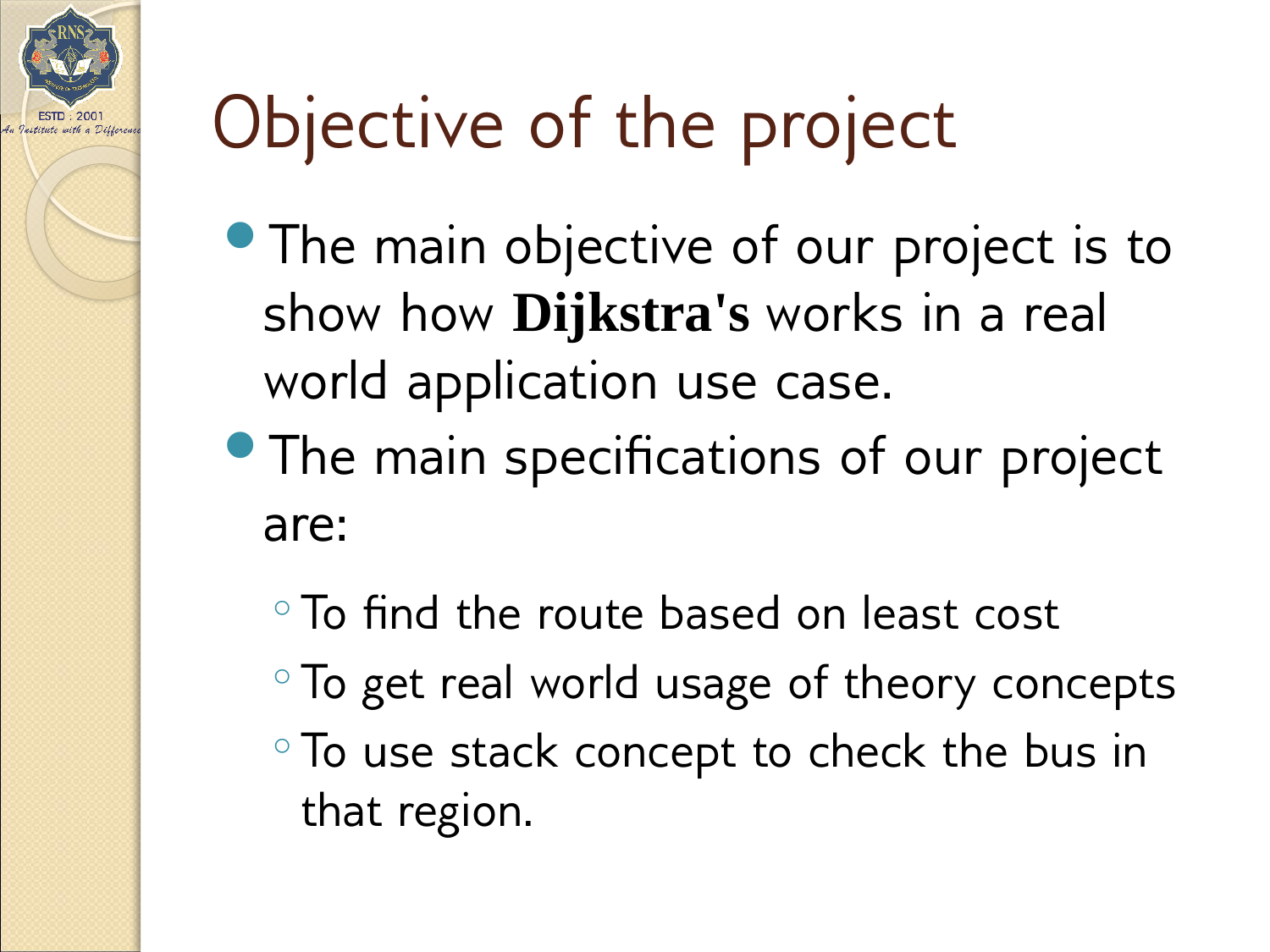

# Objective of the project
The main objective of our project is to show how Dijkstra's works in a real world application use case.
The main specifications of our project are:
To find the route based on least cost
To get real world usage of theory concepts
To use stack concept to check the bus in that region.